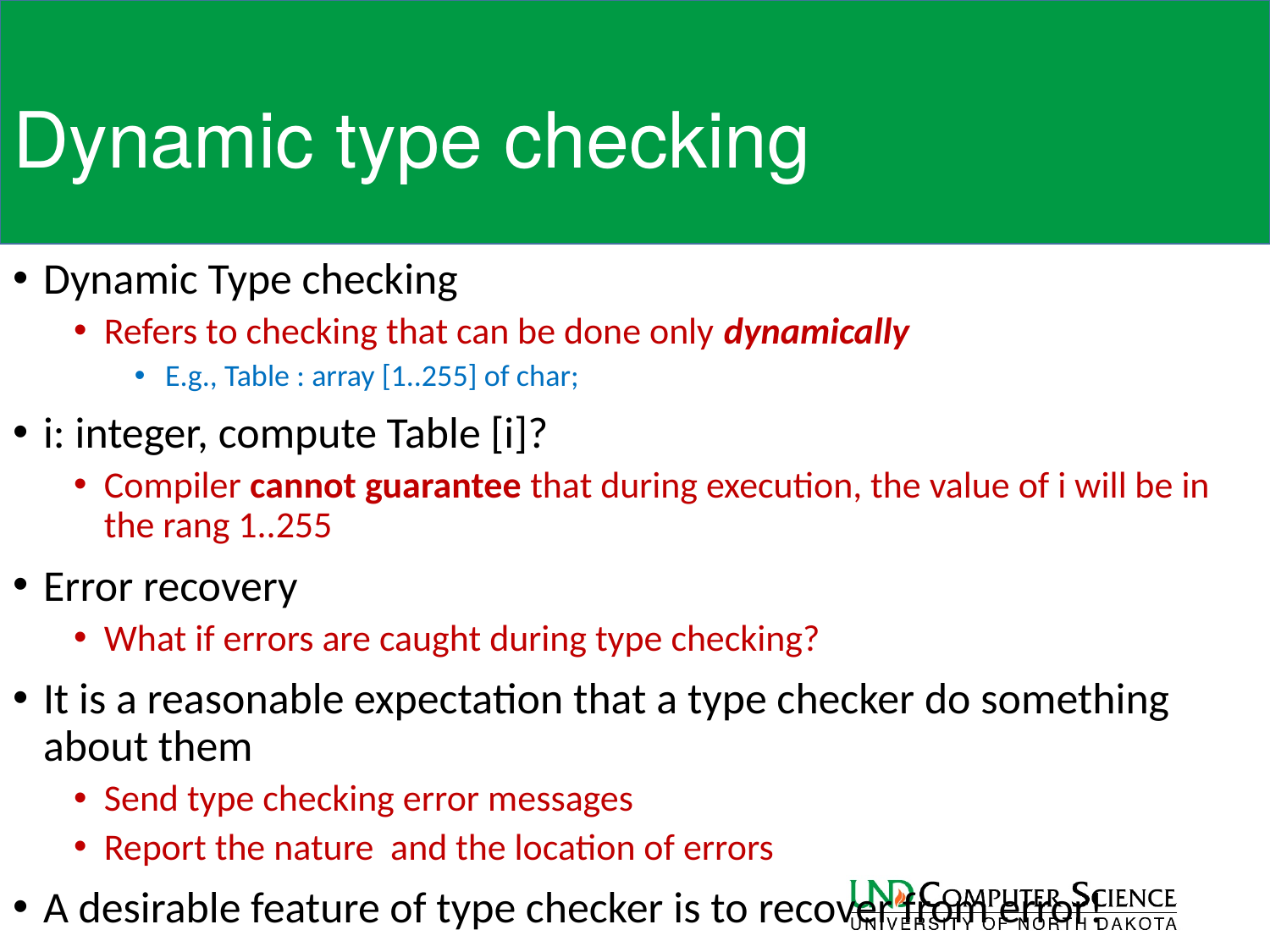

# Dynamic type checking
Dynamic Type checking
Refers to checking that can be done only dynamically
E.g., Table : array [1..255] of char;
i: integer, compute Table [i]?
Compiler cannot guarantee that during execution, the value of i will be in the rang 1..255
Error recovery
What if errors are caught during type checking?
It is a reasonable expectation that a type checker do something about them
Send type checking error messages
Report the nature  and the location of errors
A desirable feature of type checker is to recover from error!

20